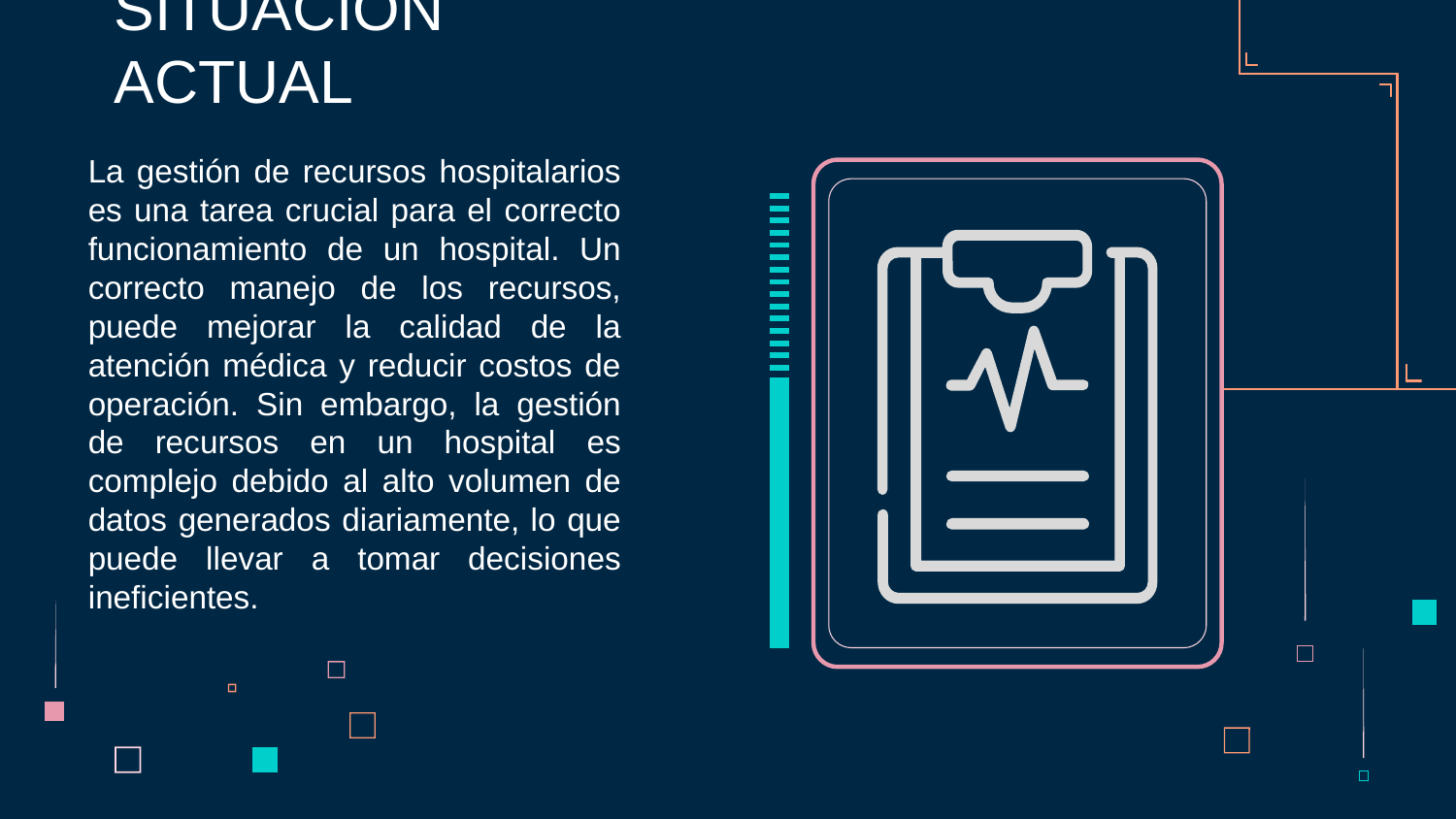

# SITUACION ACTUAL
La gestión de recursos hospitalarios es una tarea crucial para el correcto funcionamiento de un hospital. Un correcto manejo de los recursos, puede mejorar la calidad de la atención médica y reducir costos de operación. Sin embargo, la gestión de recursos en un hospital es complejo debido al alto volumen de datos generados diariamente, lo que puede llevar a tomar decisiones ineficientes.